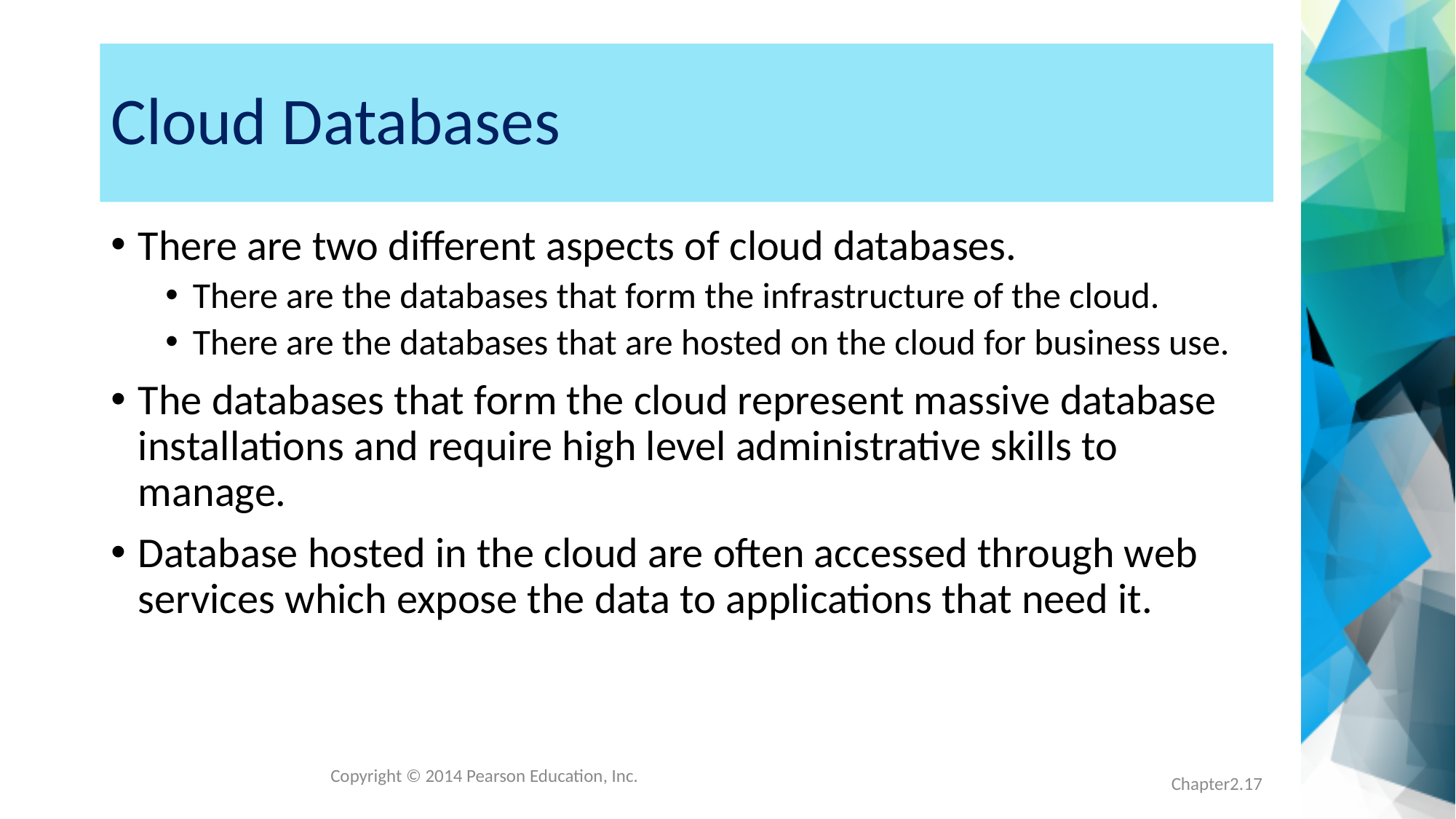

# Cloud Databases
There are two different aspects of cloud databases.
There are the databases that form the infrastructure of the cloud.
There are the databases that are hosted on the cloud for business use.
The databases that form the cloud represent massive database installations and require high level administrative skills to manage.
Database hosted in the cloud are often accessed through web services which expose the data to applications that need it.

Copyright © 2014 Pearson Education, Inc.
Chapter2.17